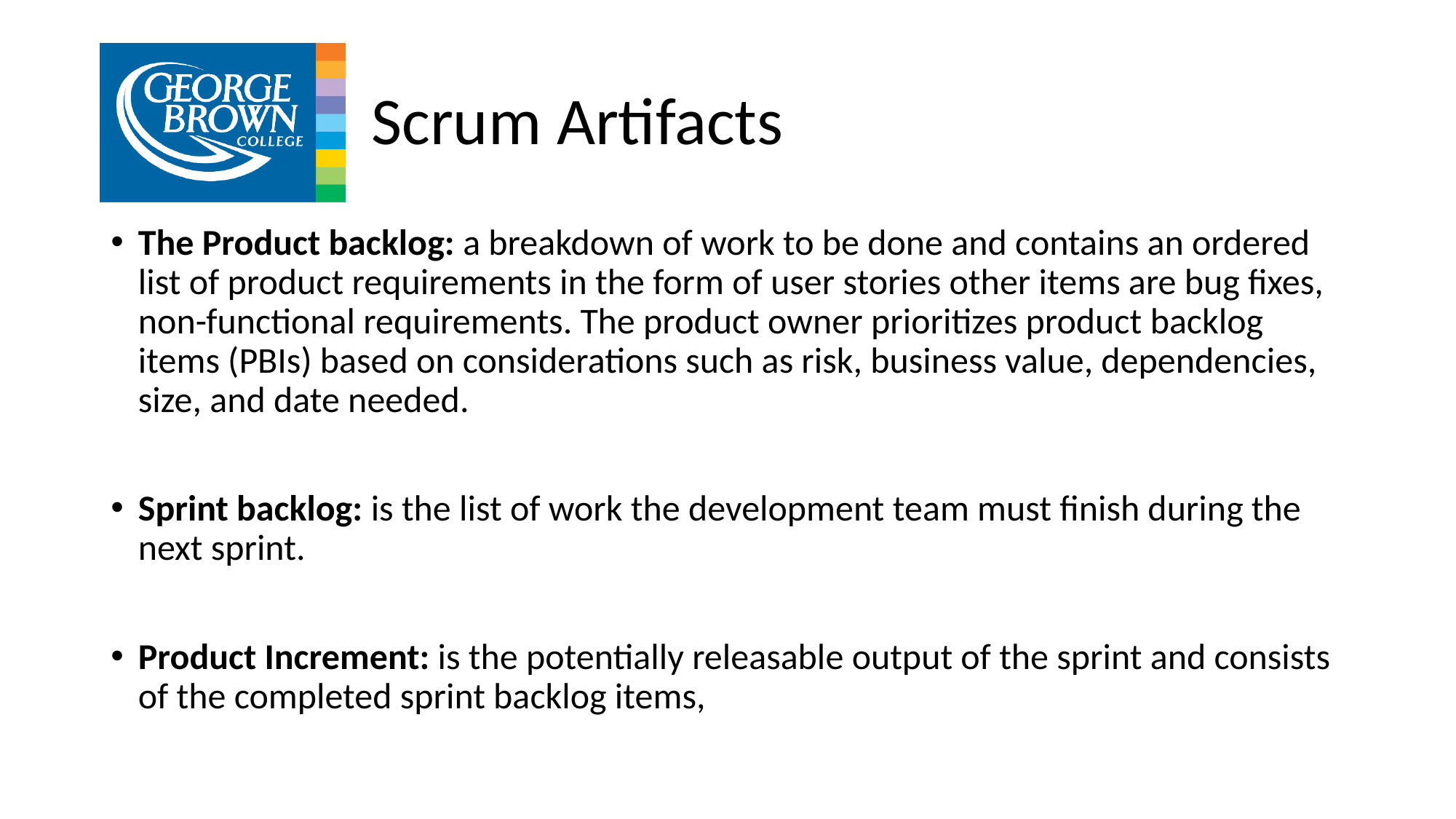

# Scrum Artifacts
The Product backlog: a breakdown of work to be done and contains an ordered list of product requirements in the form of user stories other items are bug fixes, non-functional requirements. The product owner prioritizes product backlog items (PBIs) based on considerations such as risk, business value, dependencies, size, and date needed.

Sprint backlog: is the list of work the development team must finish during the next sprint.

Product Increment: is the potentially releasable output of the sprint and consists of the completed sprint backlog items,